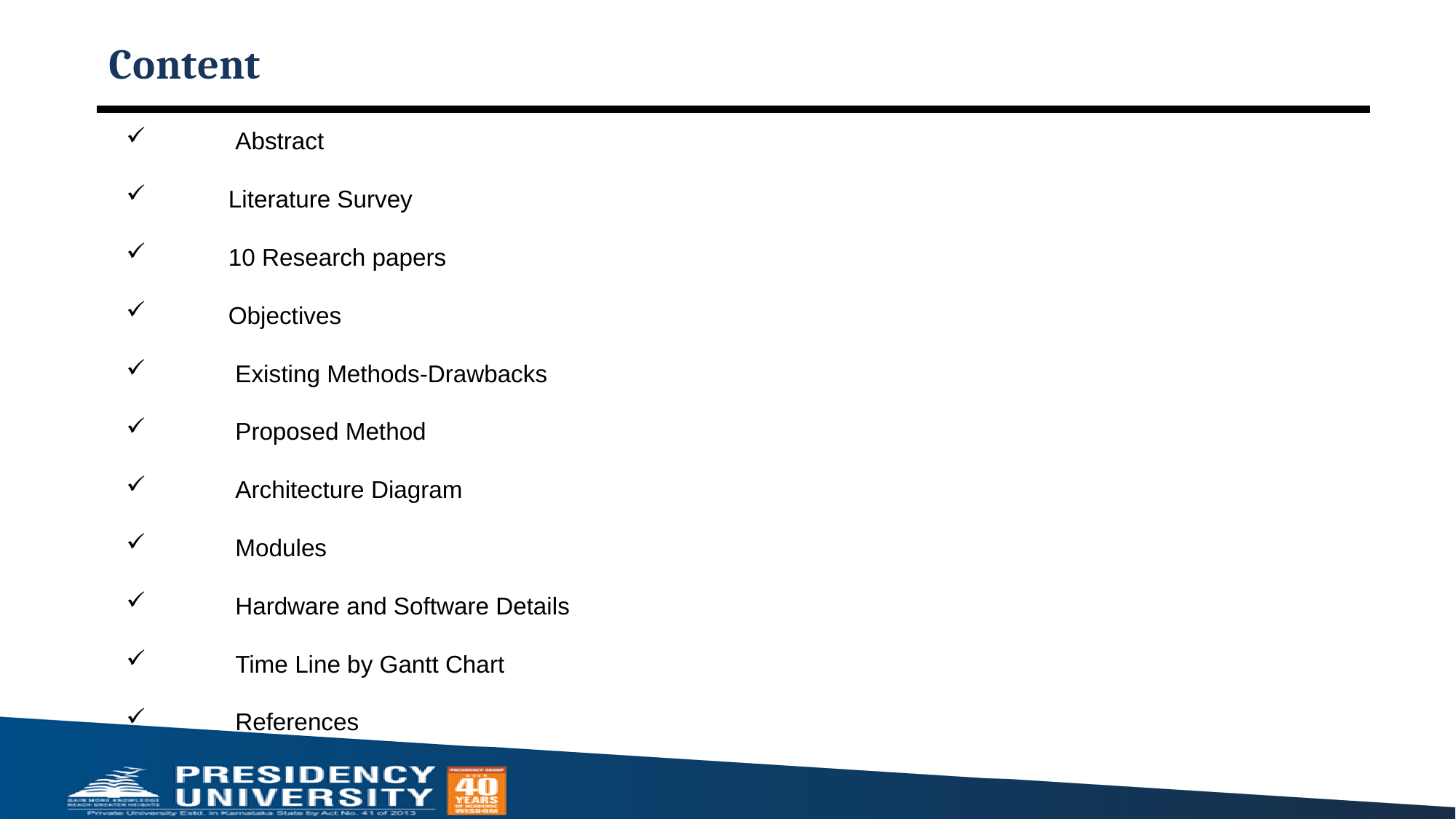

# Content

 Abstract
Literature Survey
10 Research papers
Objectives
 Existing Methods-Drawbacks
 Proposed Method
 Architecture Diagram
 Modules
 Hardware and Software Details
 Time Line by Gantt Chart
 References